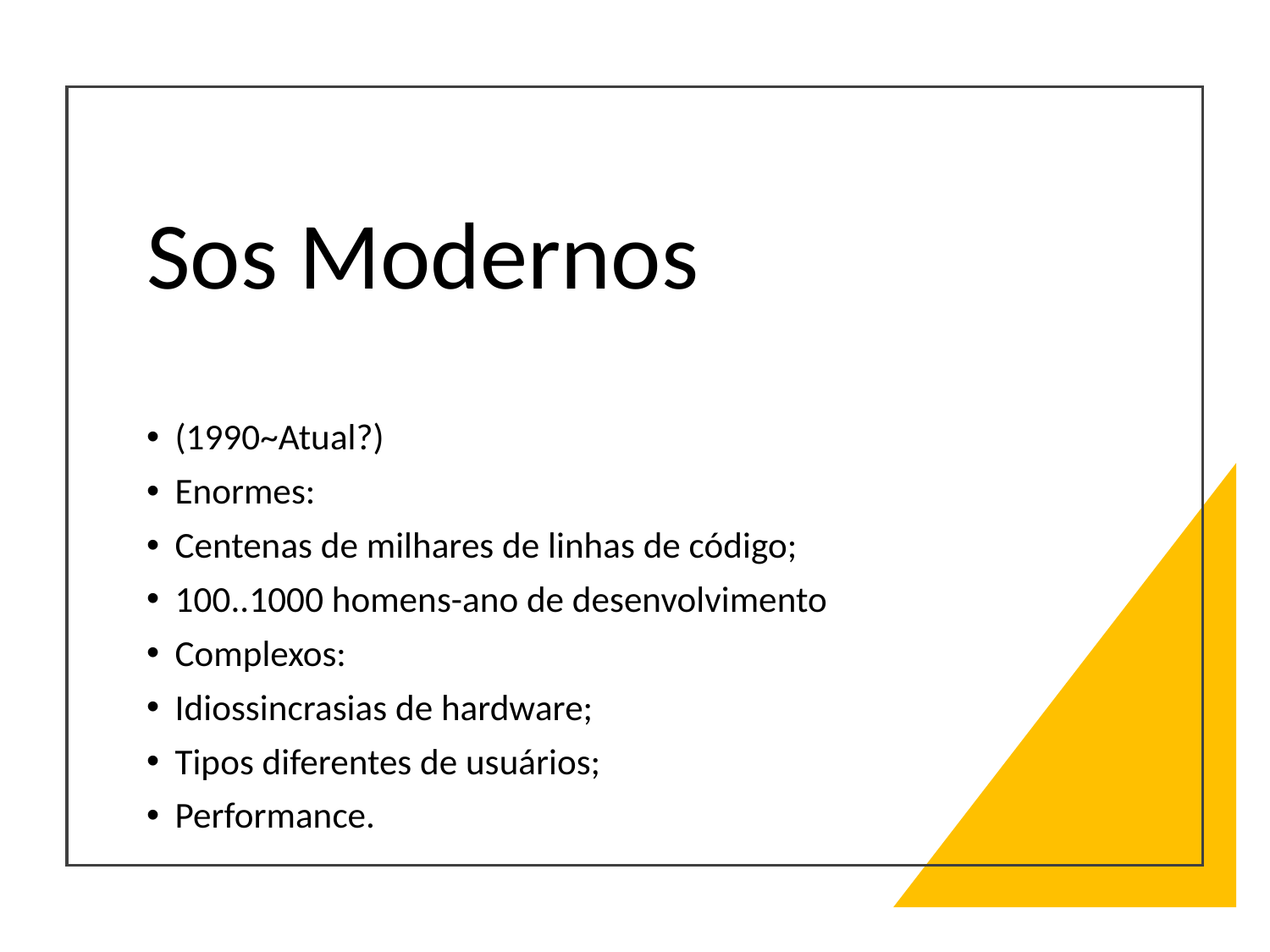

# Sos Modernos
(1990~Atual?)
Enormes:
Centenas de milhares de linhas de código;
100..1000 homens-ano de desenvolvimento
Complexos:
Idiossincrasias de hardware;
Tipos diferentes de usuários;
Performance.